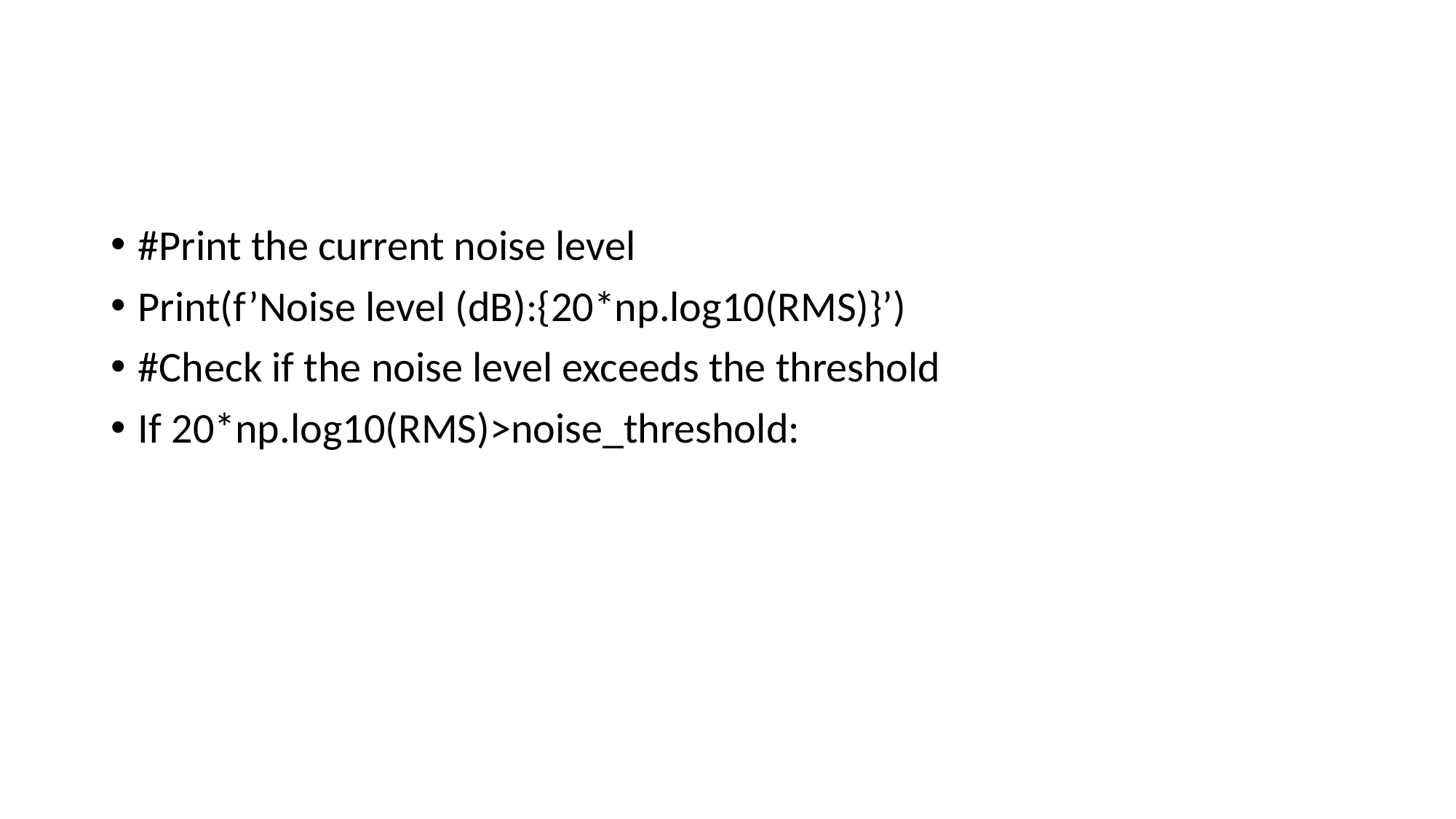

#
#Print the current noise level
Print(f’Noise level (dB):{20*np.log10(RMS)}’)
#Check if the noise level exceeds the threshold
If 20*np.log10(RMS)>noise_threshold: